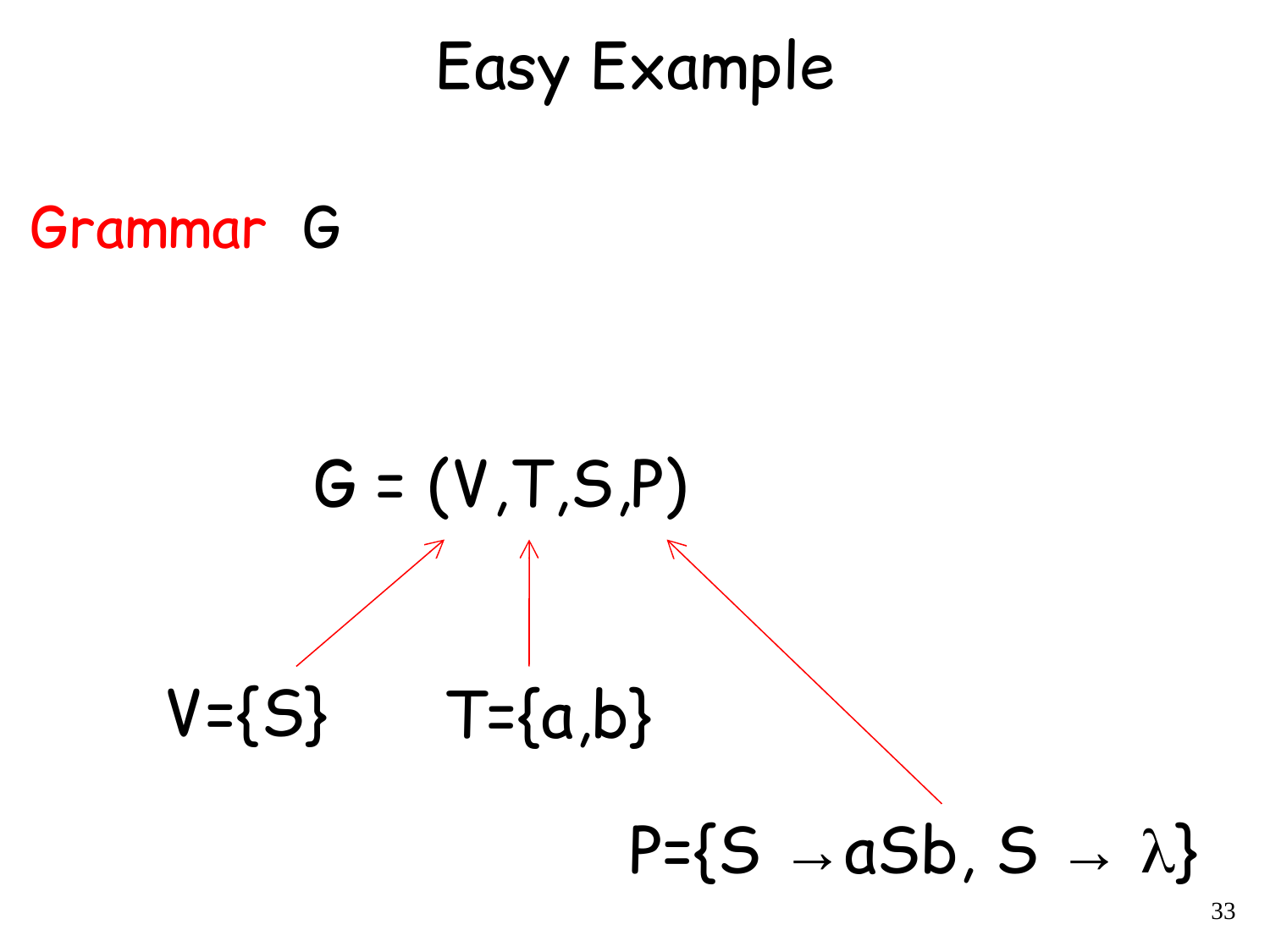

# Easy Example

Grammar  G
G = (V,T,S,P)

V={S}
T={a,b}
P={S →aSb, S → λ}
33